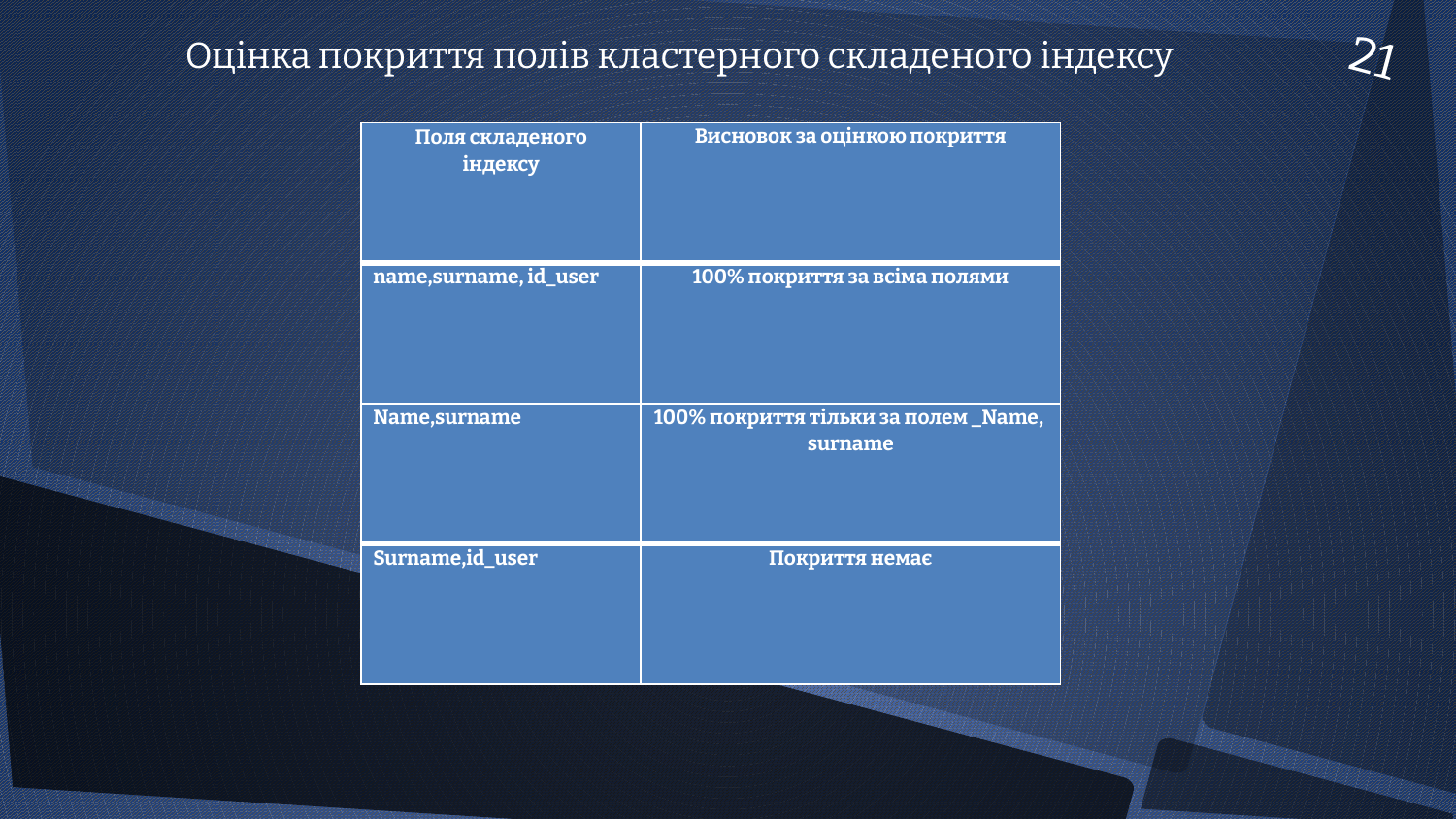

Оцінка покриття полів кластерного складеного індексу
21
| Поля складеного індексу | Висновок за оцінкою покриття |
| --- | --- |
| name,surname, id\_user | 100% покриття за всіма полями |
| Name,surname | 100% покриття тільки за полем \_Name, surname |
| Surname,id\_user | Покриття немає |